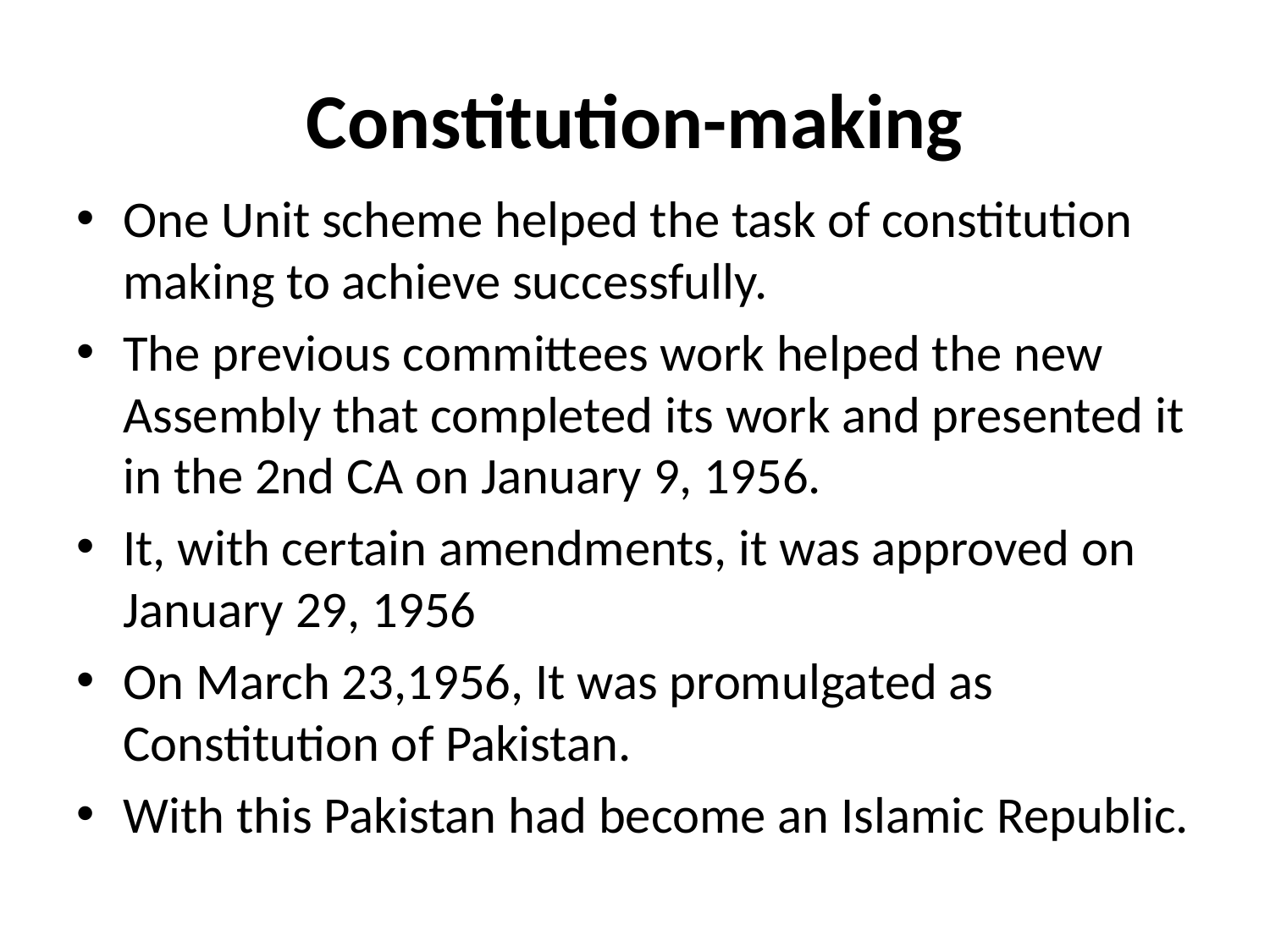

# Constitution-making
One Unit scheme helped the task of constitution making to achieve successfully.
The previous committees work helped the new Assembly that completed its work and presented it in the 2nd CA on January 9, 1956.
It, with certain amendments, it was approved on January 29, 1956
On March 23,1956, It was promulgated as Constitution of Pakistan.
With this Pakistan had become an Islamic Republic.